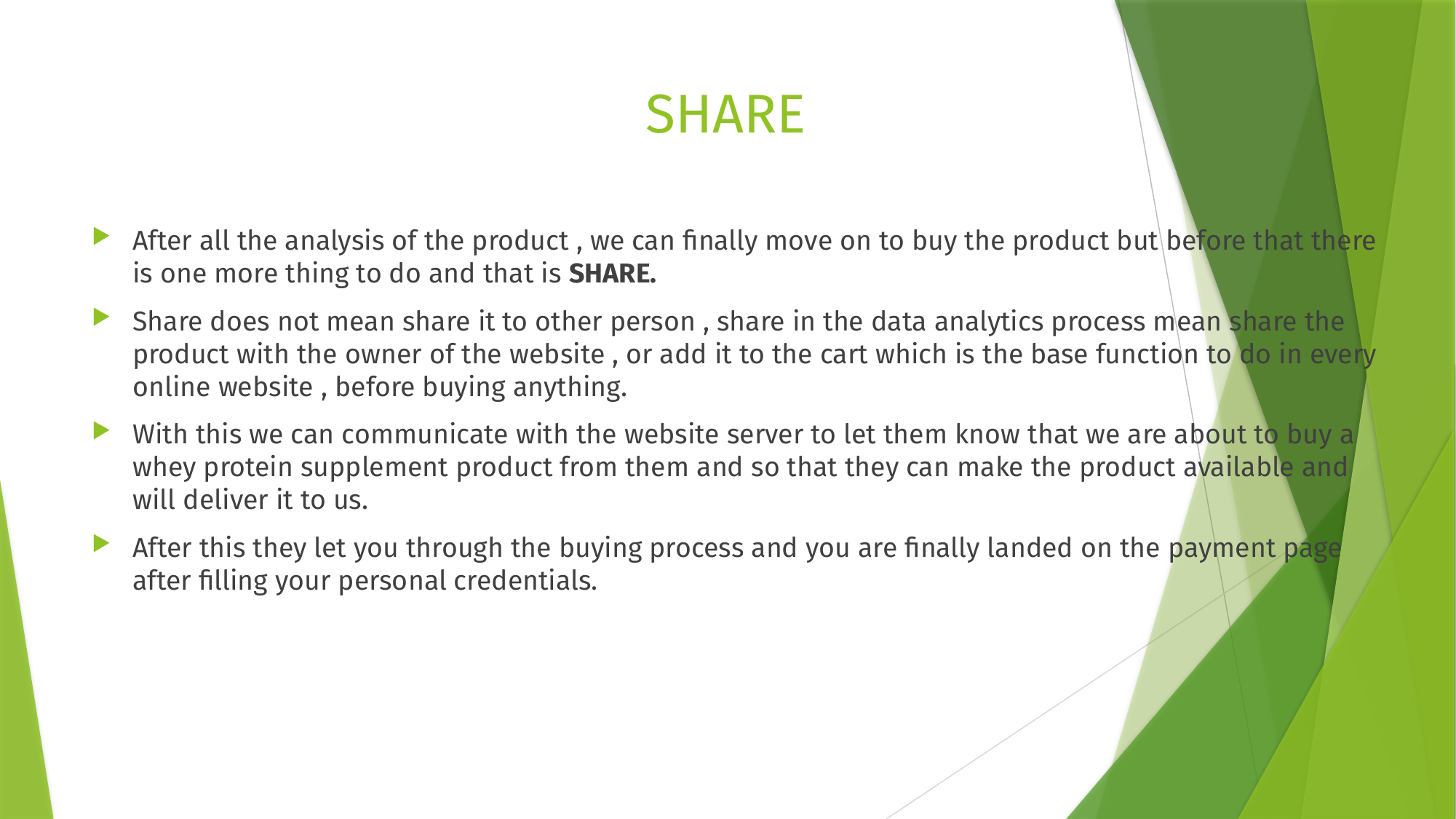

# SHARE
After all the analysis of the product , we can finally move on to buy the product but before that there is one more thing to do and that is SHARE.
Share does not mean share it to other person , share in the data analytics process mean share the product with the owner of the website , or add it to the cart which is the base function to do in every online website , before buying anything.
With this we can communicate with the website server to let them know that we are about to buy a whey protein supplement product from them and so that they can make the product available and will deliver it to us.
After this they let you through the buying process and you are finally landed on the payment page after filling your personal credentials.